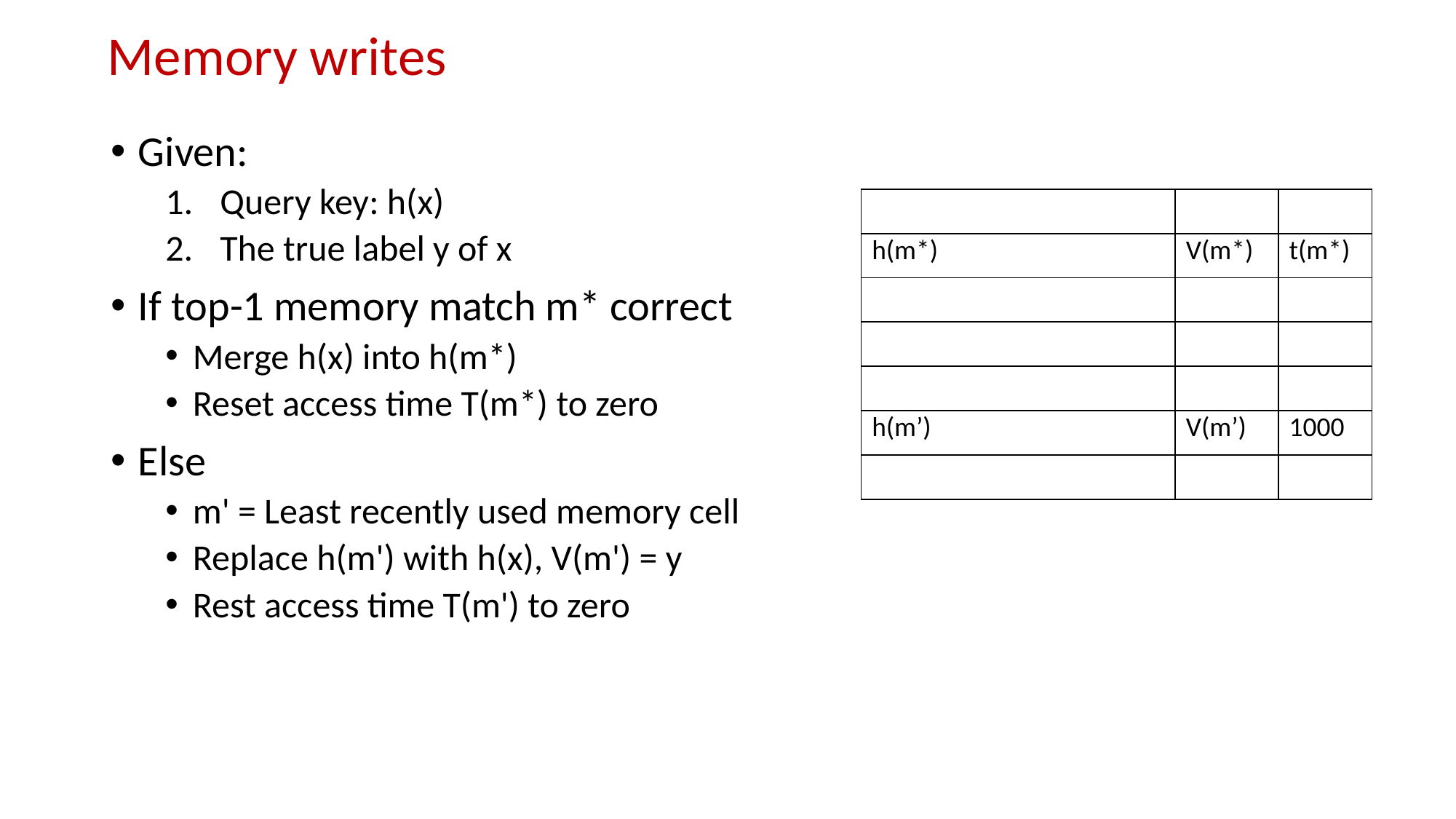

# Memory writes
Given:
Query key: h(x)
The true label y of x
If top-1 memory match m* correct
Merge h(x) into h(m*)
Reset access time T(m*) to zero
Else
m' = Least recently used memory cell
Replace h(m') with h(x), V(m') = y
Rest access time T(m') to zero

|  |  |  |
| --- | --- | --- |
| h(m\*) | V(m\*) | t(m\*) |
|  |  |  |
|  |  |  |
|  |  |  |
| h(m’) | V(m’) | 1000 |
|  |  |  |